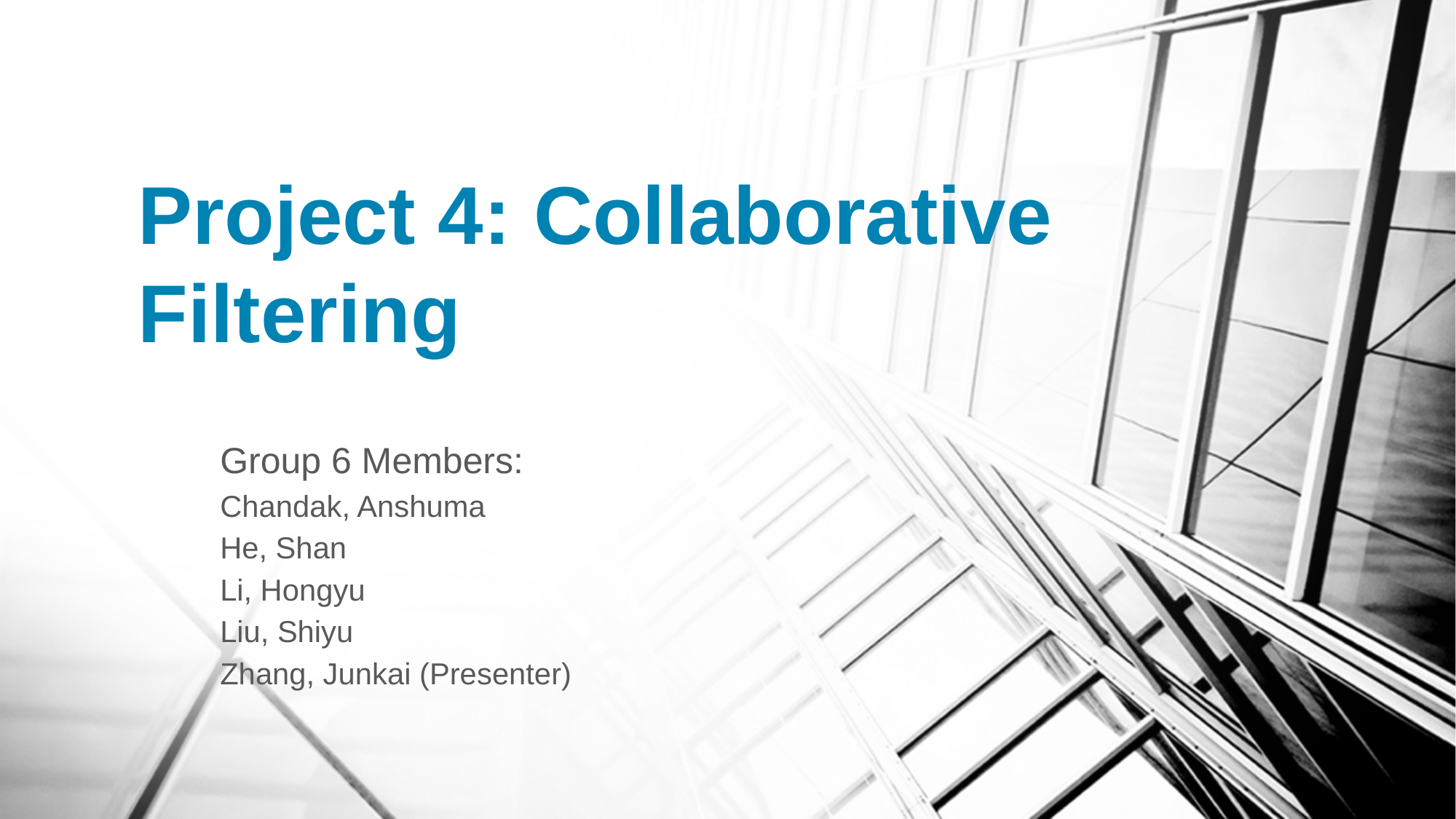

# Project 4: Collaborative Filtering
Group 6 Members:
Chandak, Anshuma
He, Shan
Li, Hongyu
Liu, Shiyu
Zhang, Junkai (Presenter)